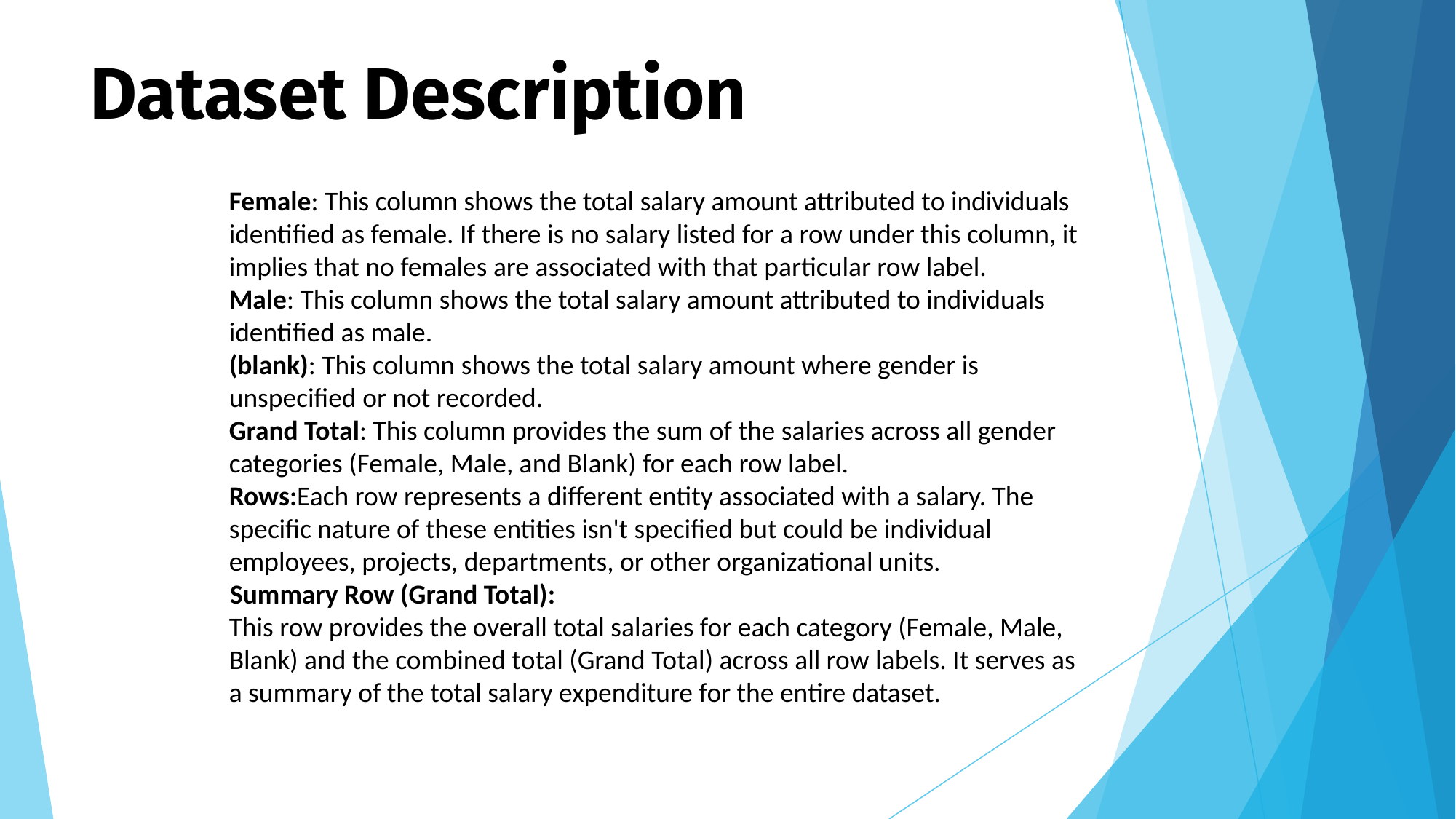

# Dataset Description

Female: This column shows the total salary amount attributed to individuals identified as female. If there is no salary listed for a row under this column, it implies that no females are associated with that particular row label.
Male: This column shows the total salary amount attributed to individuals identified as male.
(blank): This column shows the total salary amount where gender is unspecified or not recorded.
Grand Total: This column provides the sum of the salaries across all gender categories (Female, Male, and Blank) for each row label.
Rows:Each row represents a different entity associated with a salary. The specific nature of these entities isn't specified but could be individual employees, projects, departments, or other organizational units.
         Summary Row (Grand Total):
This row provides the overall total salaries for each category (Female, Male, Blank) and the combined total (Grand Total) across all row labels. It serves as a summary of the total salary expenditure for the entire dataset.